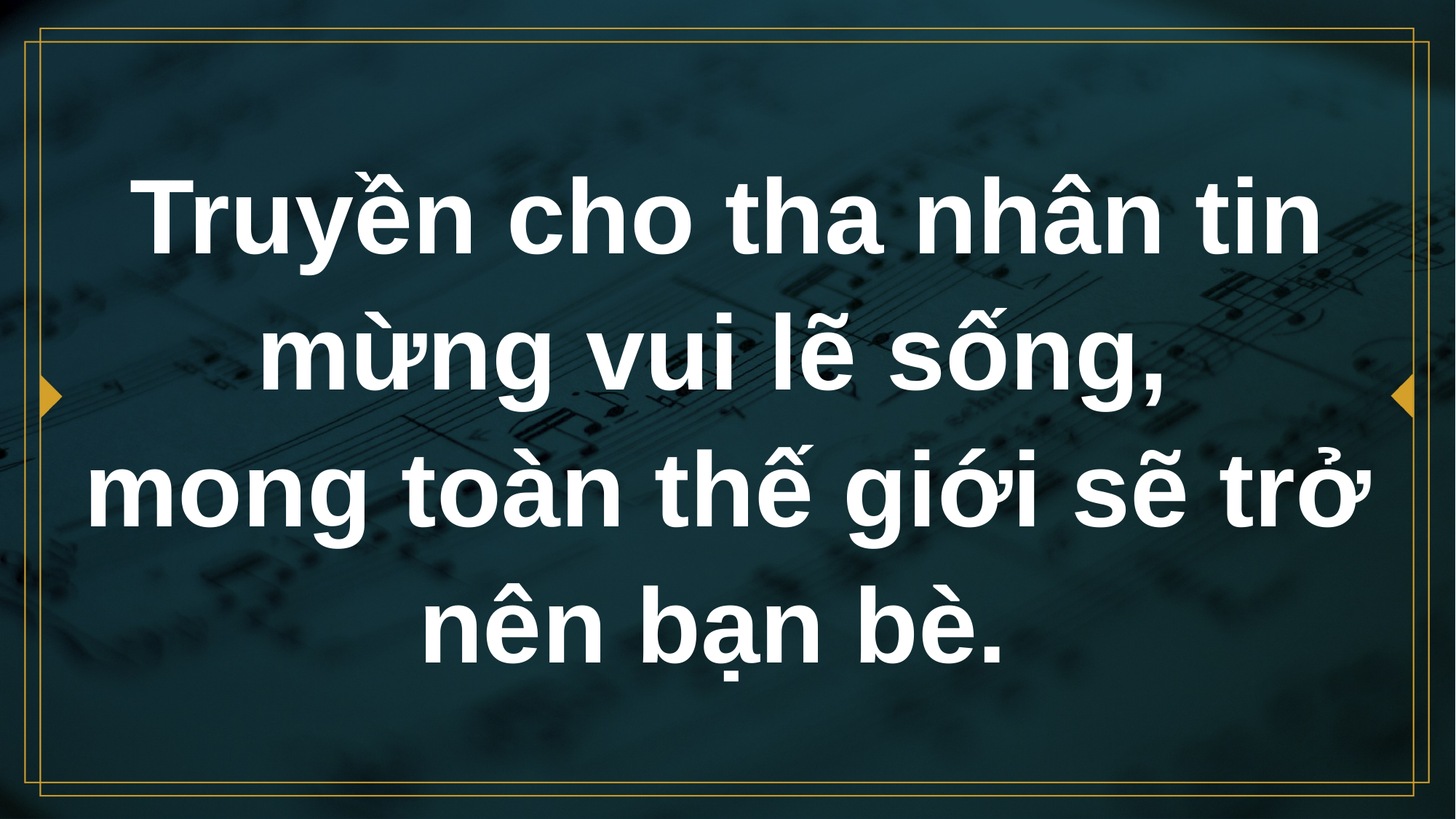

# Truyền cho tha nhân tin mừng vui lẽ sống, mong toàn thế giới sẽ trở nên bạn bè.